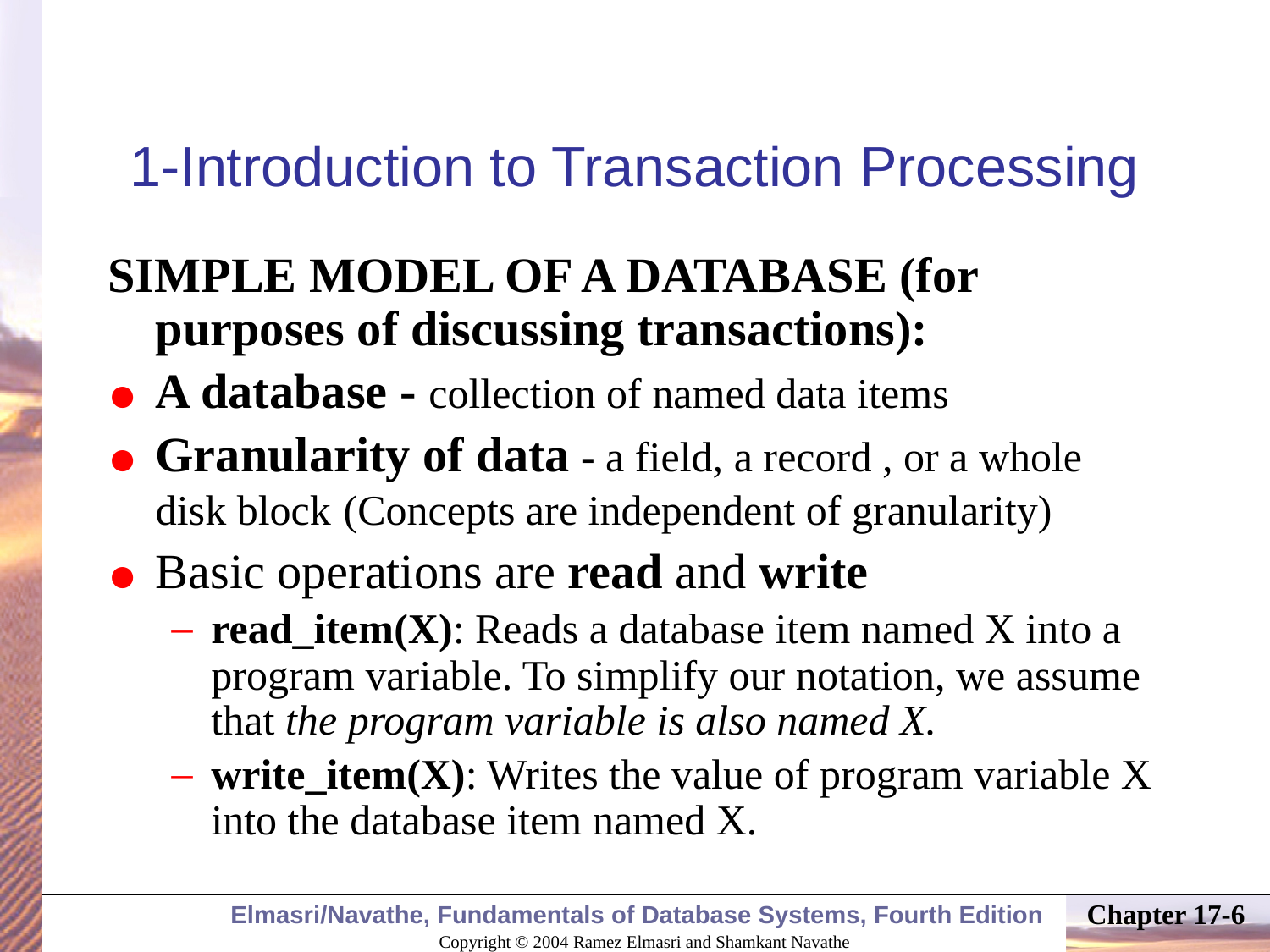

# 1-Introduction to Transaction Processing
SIMPLE MODEL OF A DATABASE (for purposes of discussing transactions):
A database - collection of named data items
Granularity of data - a field, a record , or a whole disk block (Concepts are independent of granularity)
Basic operations are read and write
read_item(X): Reads a database item named X into a program variable. To simplify our notation, we assume that the program variable is also named X.
write_item(X): Writes the value of program variable X into the database item named X.
Chapter 17-6